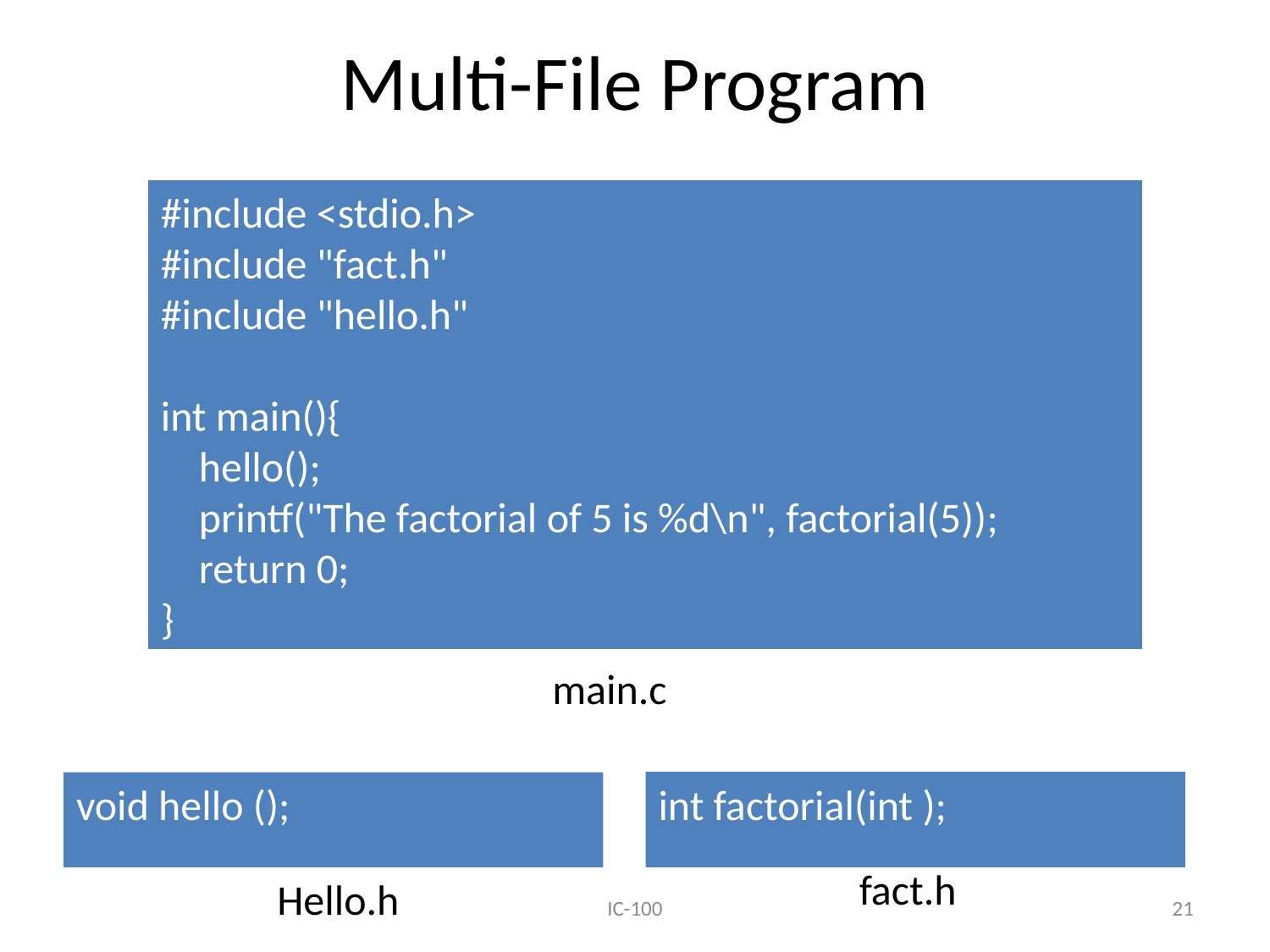

# Multi-File Program
#include <stdio.h>
#include "fact.h"
#include "hello.h"

int main(){
    hello();
    printf("The factorial of 5 is %d\n", factorial(5));
    return 0;
}
main.c
int factorial(int );

void hello ();
fact.h
Hello.h
IC-100
21